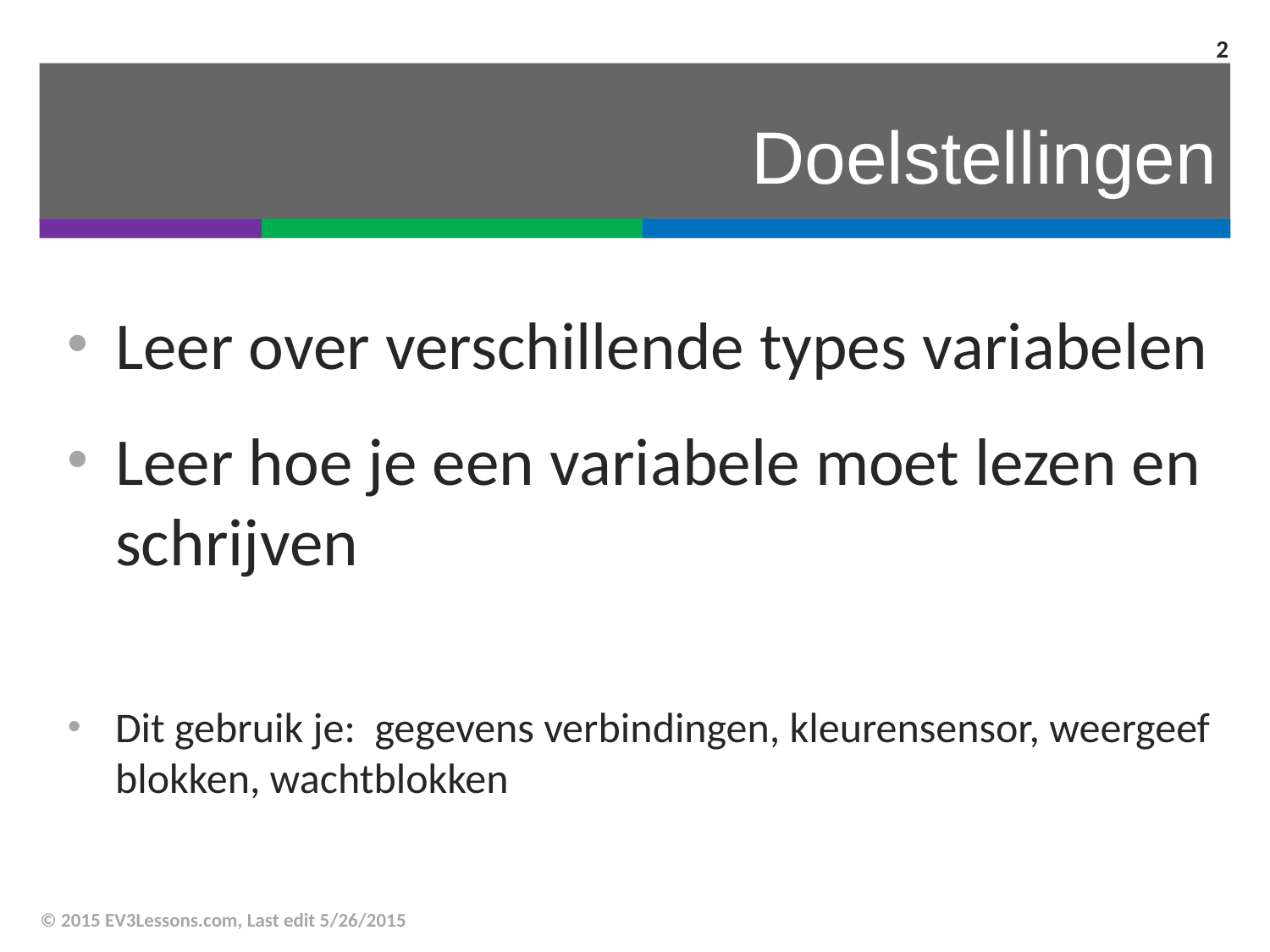

2
# Doelstellingen
Leer over verschillende types variabelen
Leer hoe je een variabele moet lezen en schrijven

Dit gebruik je:  gegevens verbindingen, kleurensensor, weergeef blokken, wachtblokken
© 2015 EV3Lessons.com, Last edit 5/26/2015